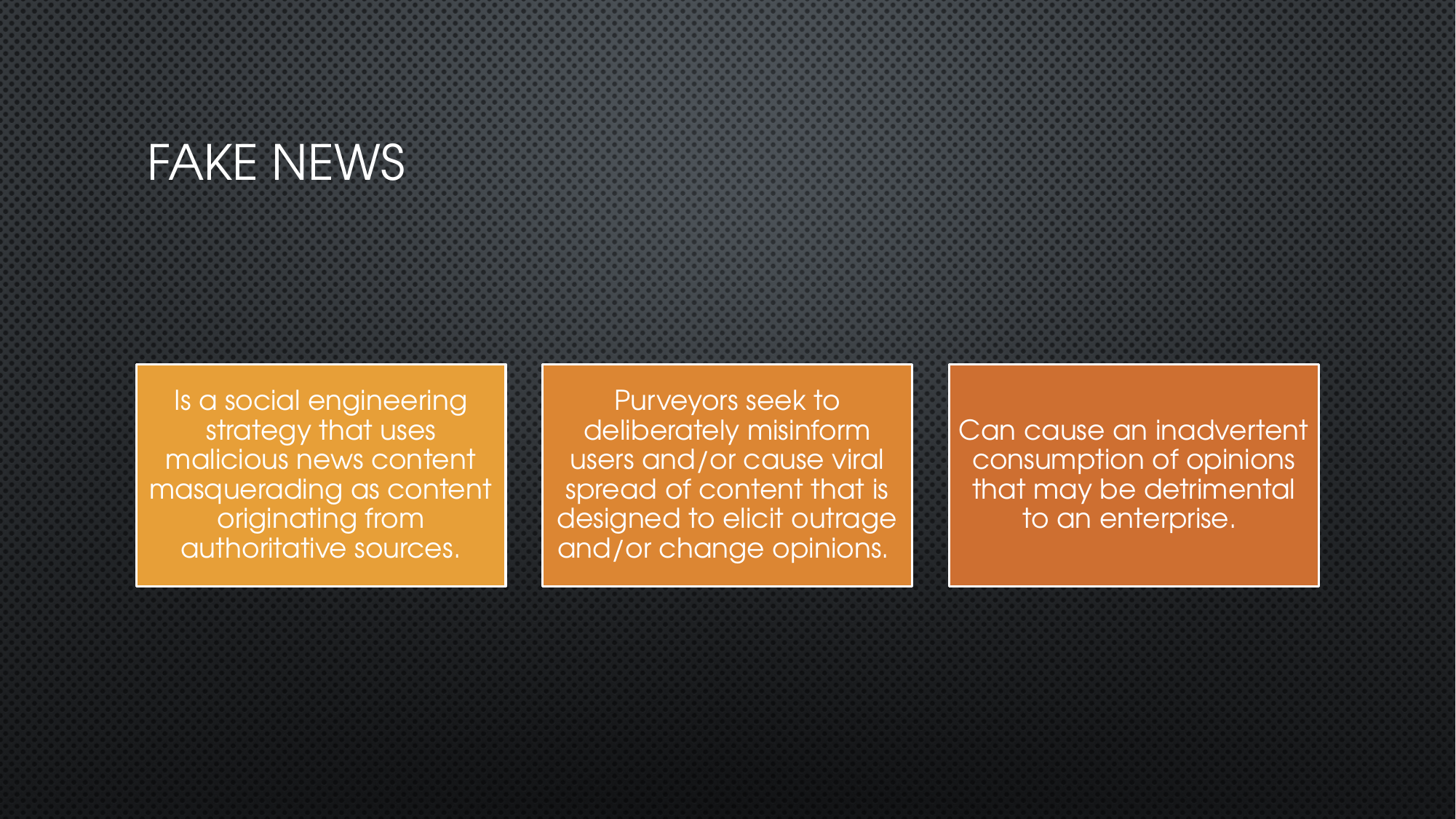

# FAKE NEWS

Is a social engineering strategy that uses malicious news content masquerading as content originating from authoritative sources.

Purveyors seek to deliberately misinform users and/or cause viral spread of content that is designed to elicit outrage and/or change opinions.

Can cause an inadvertent consumption of opinions that may be detrimental to an enterprise.